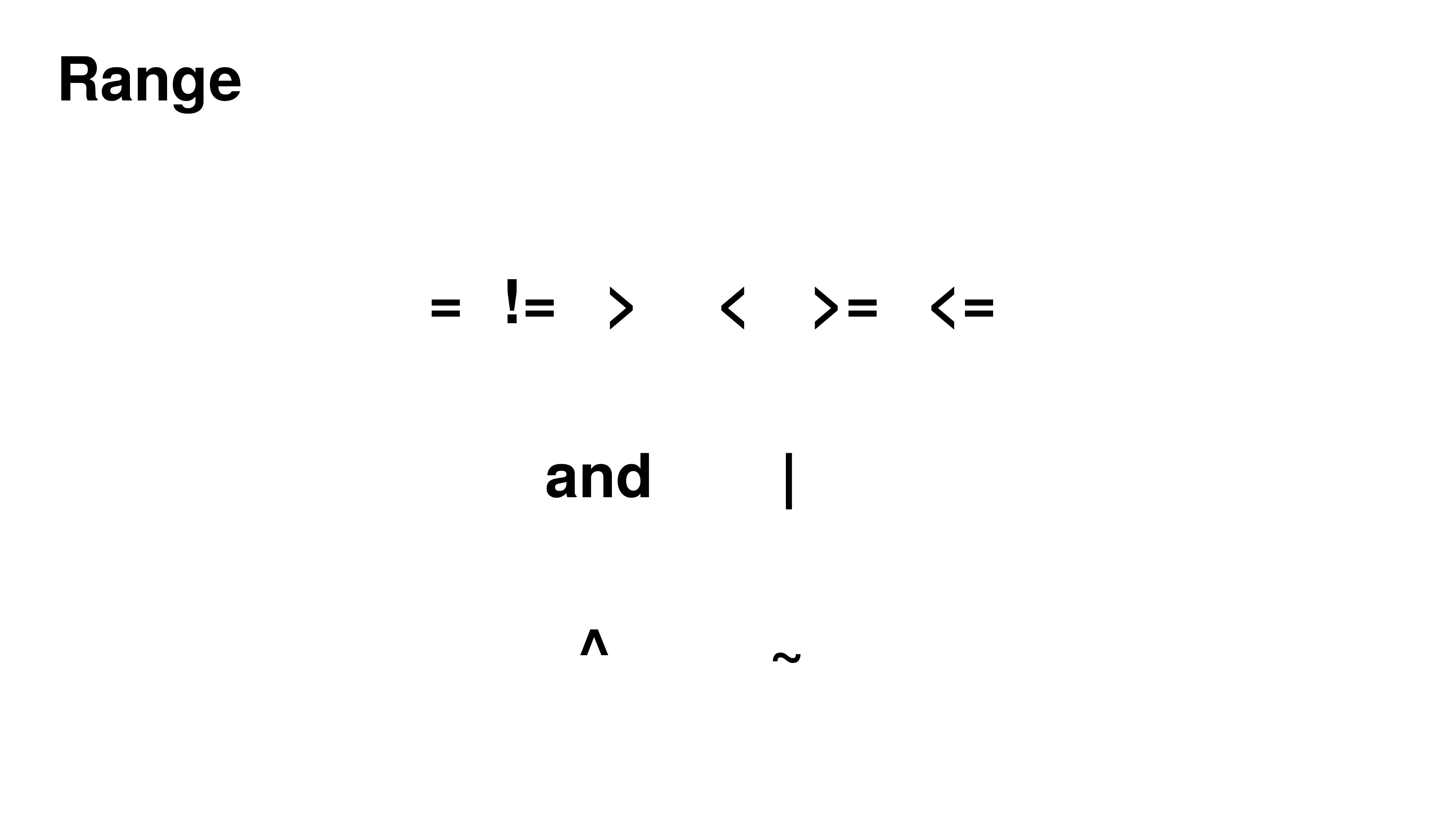

Range
=
!=
>
<
>=
<=
and
|
^
~